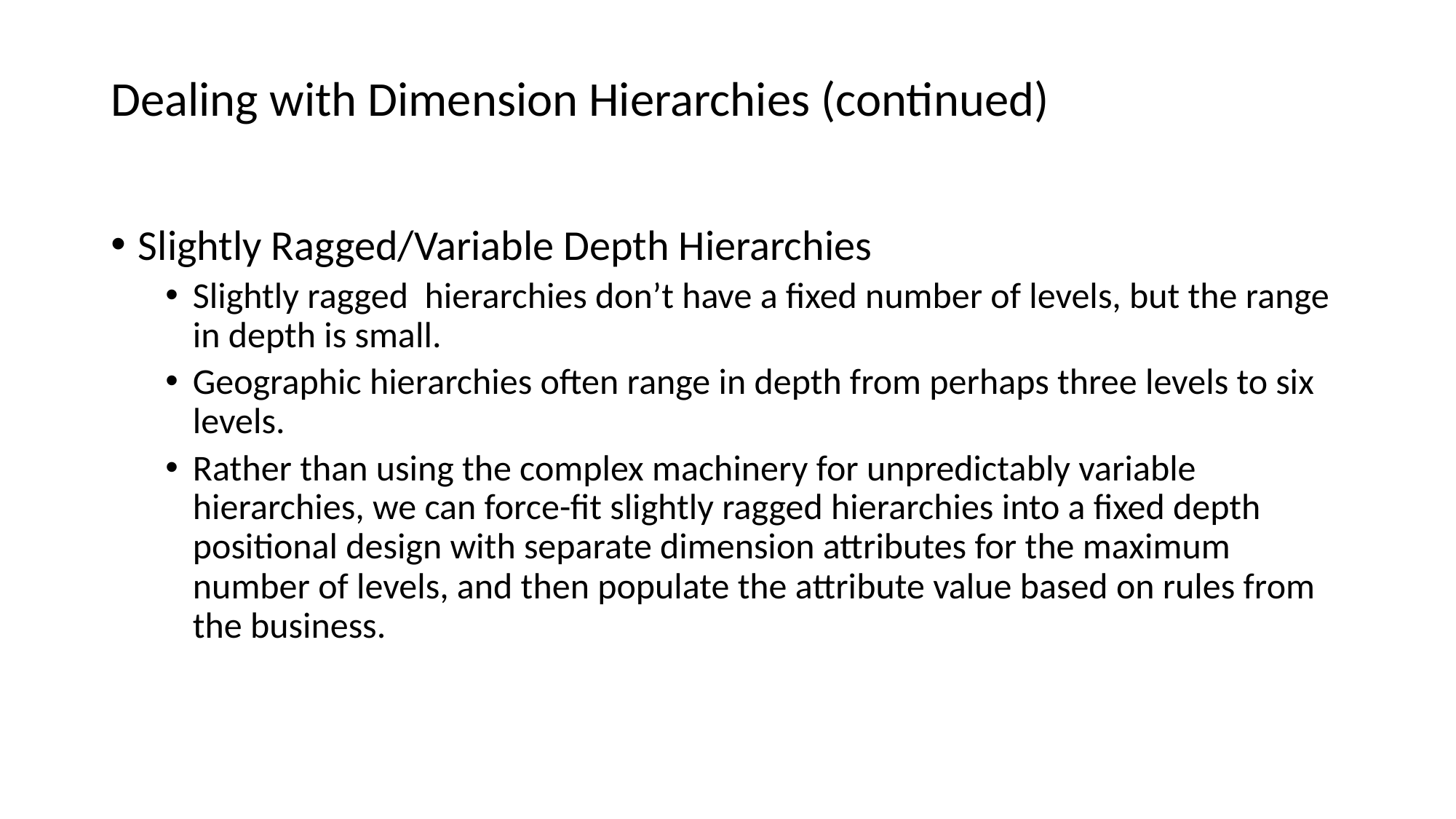

# Dealing with Dimension Hierarchies (continued)
Slightly Ragged/Variable Depth Hierarchies
Slightly ragged  hierarchies don’t have a ﬁxed number of levels, but the range in depth is small.
Geographic hierarchies often range in depth from perhaps three levels to six levels.
Rather than using the complex machinery for unpredictably variable hierarchies, we can force-ﬁt slightly ragged hierarchies into a ﬁxed depth positional design with separate dimension attributes for the maximum number of levels, and then populate the attribute value based on rules from the business.